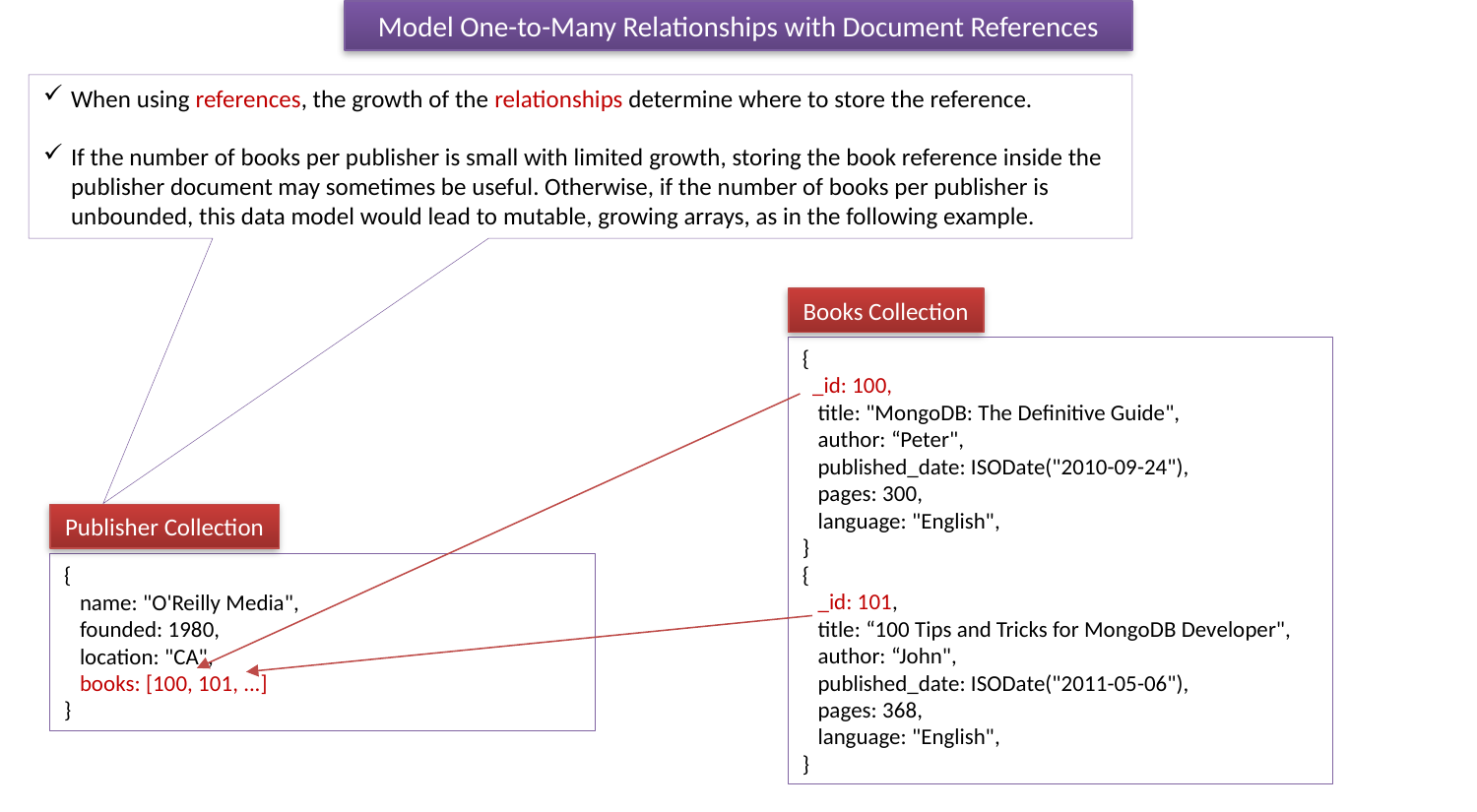

Model One-to-Many Relationships with Document References

When using references, the growth of the relationships determine where to store the reference.

If the number of books per publisher is small with limited growth, storing the book reference inside the publisher document may sometimes be useful. Otherwise, if the number of books per publisher is unbounded, this data model would lead to mutable, growing arrays, as in the following example.

Books Collection
{
  _id: 100,
   title: "MongoDB: The Definitive Guide",
   author: “Peter",
   published_date: ISODate("2010-09-24"),
   pages: 300,
   language: "English",
}
{
   _id: 101,
   title: “100 Tips and Tricks for MongoDB Developer",
   author: “John",
   published_date: ISODate("2011-05-06"),
   pages: 368,
   language: "English",
}
Publisher Collection
{
   name: "O'Reilly Media",
   founded: 1980,
   location: "CA",
   books: [100, 101, ...]
}